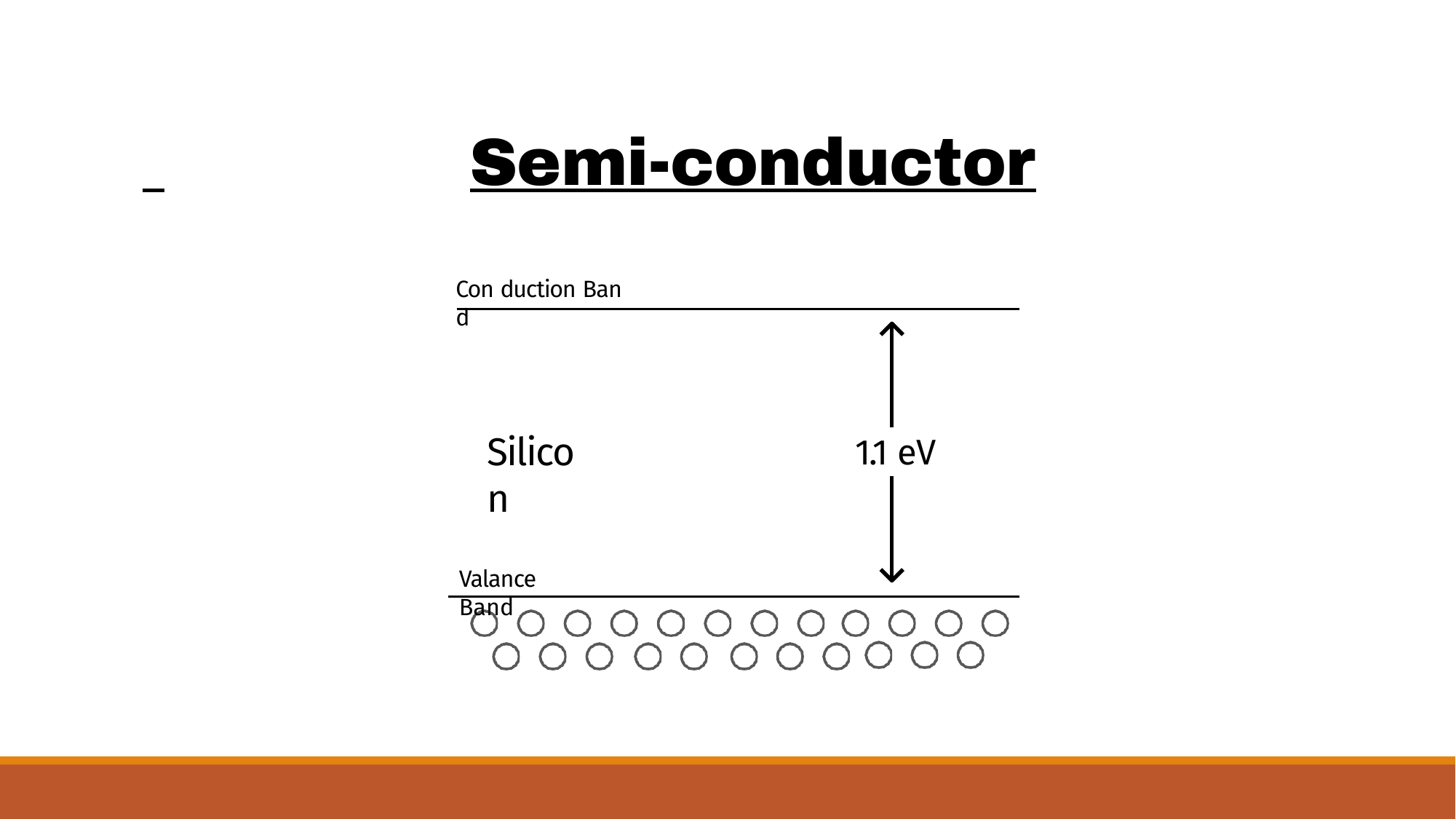

# Semi-conductor
Con duction Ban d

Silicon
1.1 eV

Valance Band